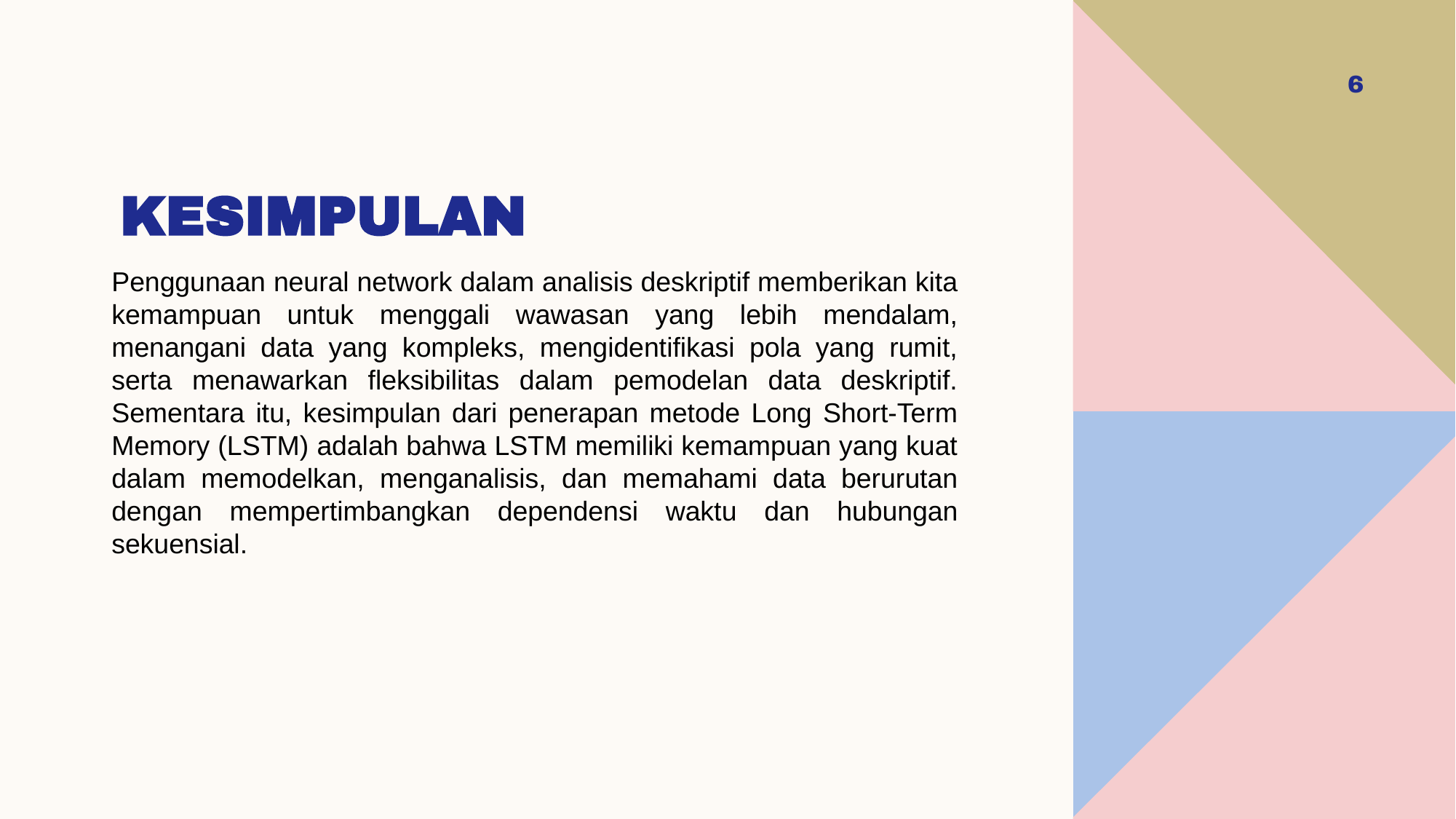

6
# kesimpulan
Penggunaan neural network dalam analisis deskriptif memberikan kita kemampuan untuk menggali wawasan yang lebih mendalam, menangani data yang kompleks, mengidentifikasi pola yang rumit, serta menawarkan fleksibilitas dalam pemodelan data deskriptif. Sementara itu, kesimpulan dari penerapan metode Long Short-Term Memory (LSTM) adalah bahwa LSTM memiliki kemampuan yang kuat dalam memodelkan, menganalisis, dan memahami data berurutan dengan mempertimbangkan dependensi waktu dan hubungan sekuensial.